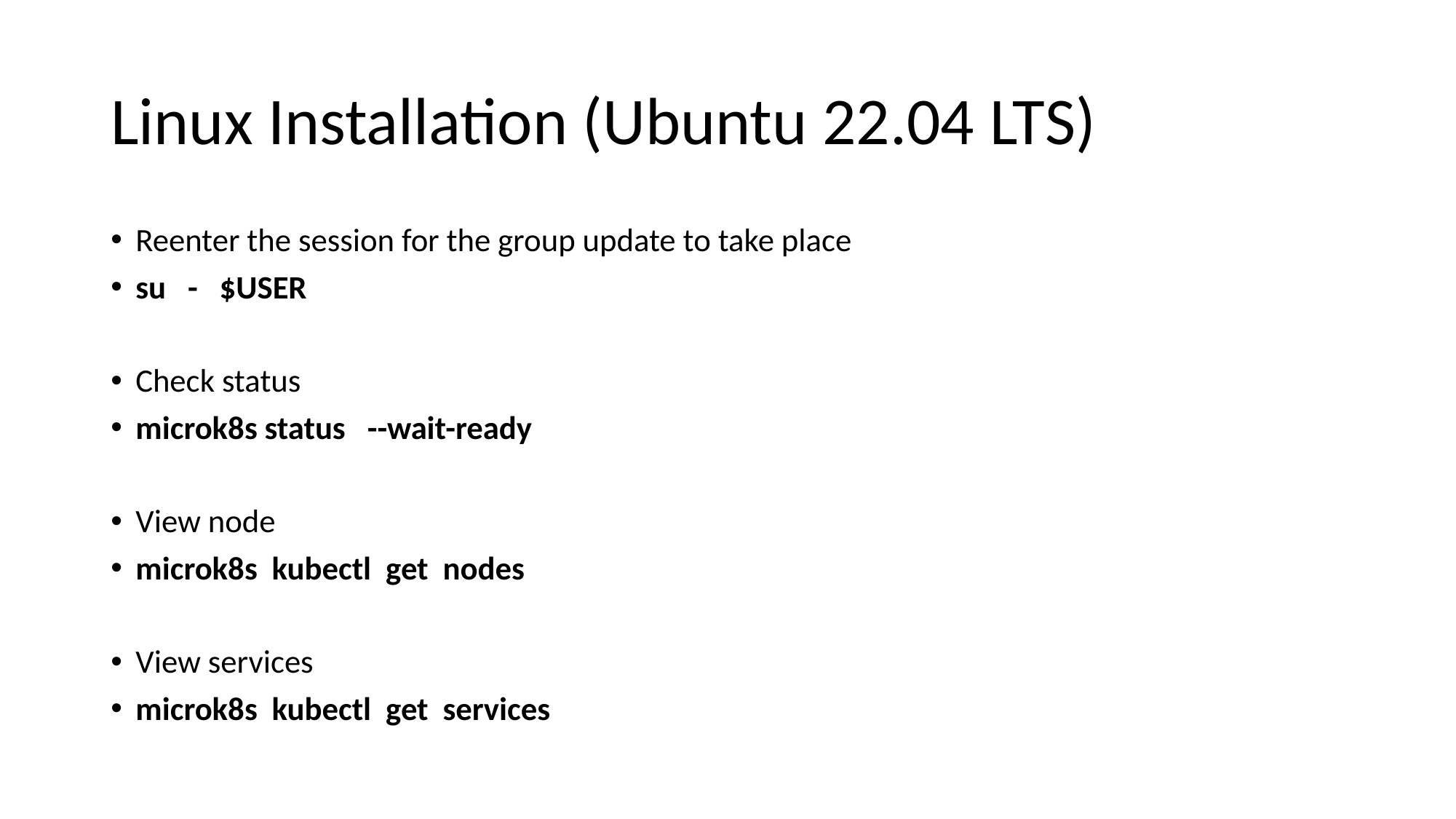

# Linux Installation (Ubuntu 22.04 LTS)
Reenter the session for the group update to take place
su   -   $USER

Check status
microk8s status   --wait-ready

View node
microk8s  kubectl  get  nodes

View services
microk8s  kubectl  get  services